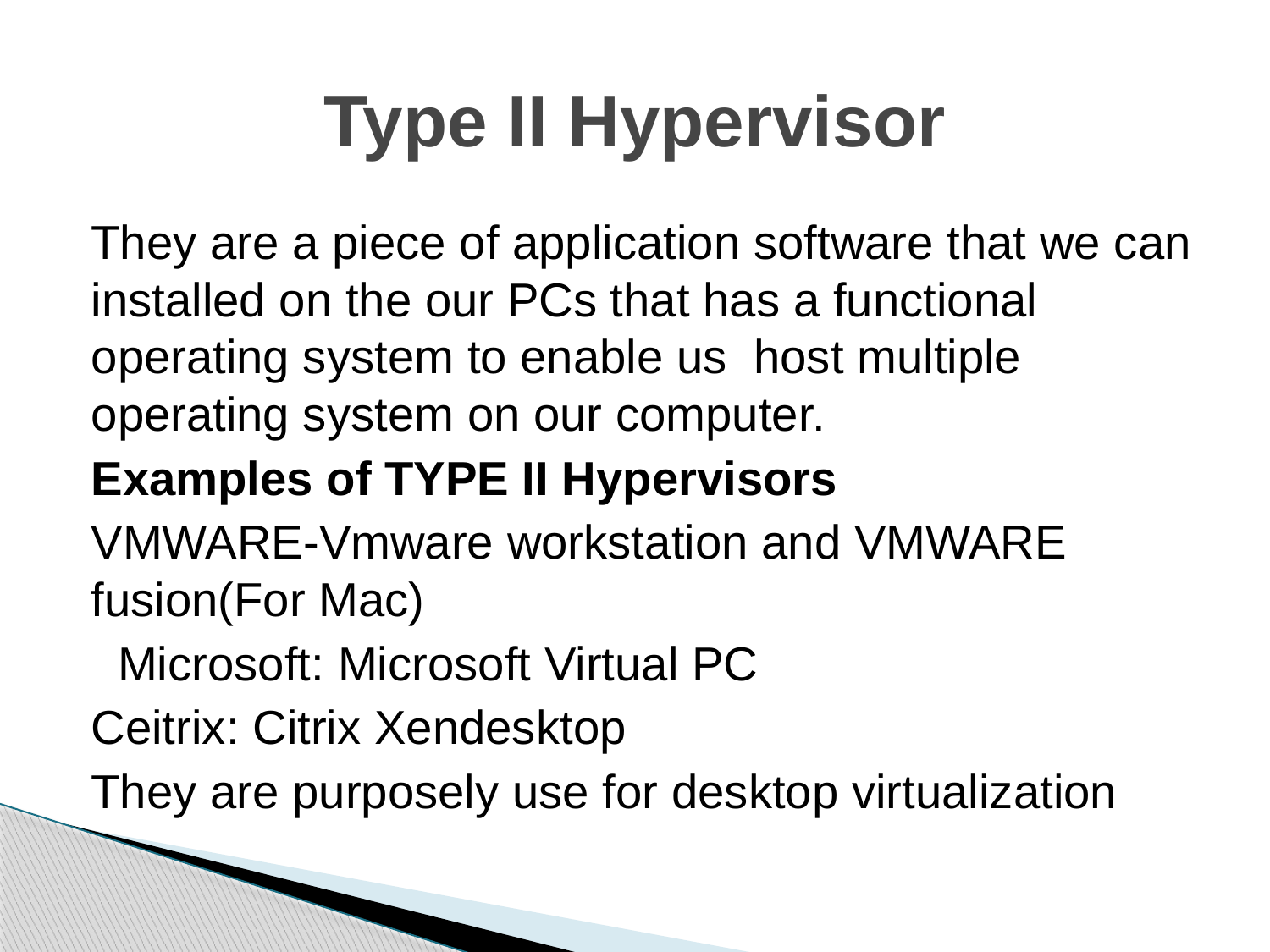

# Type II Hypervisor
They are a piece of application software that we can installed on the our PCs that has a functional operating system to enable us  host multiple operating system on our computer.
Examples of TYPE II Hypervisors
VMWARE-Vmware workstation and VMWARE fusion(For Mac)
  Microsoft: Microsoft Virtual PC
Ceitrix: Citrix Xendesktop
They are purposely use for desktop virtualization